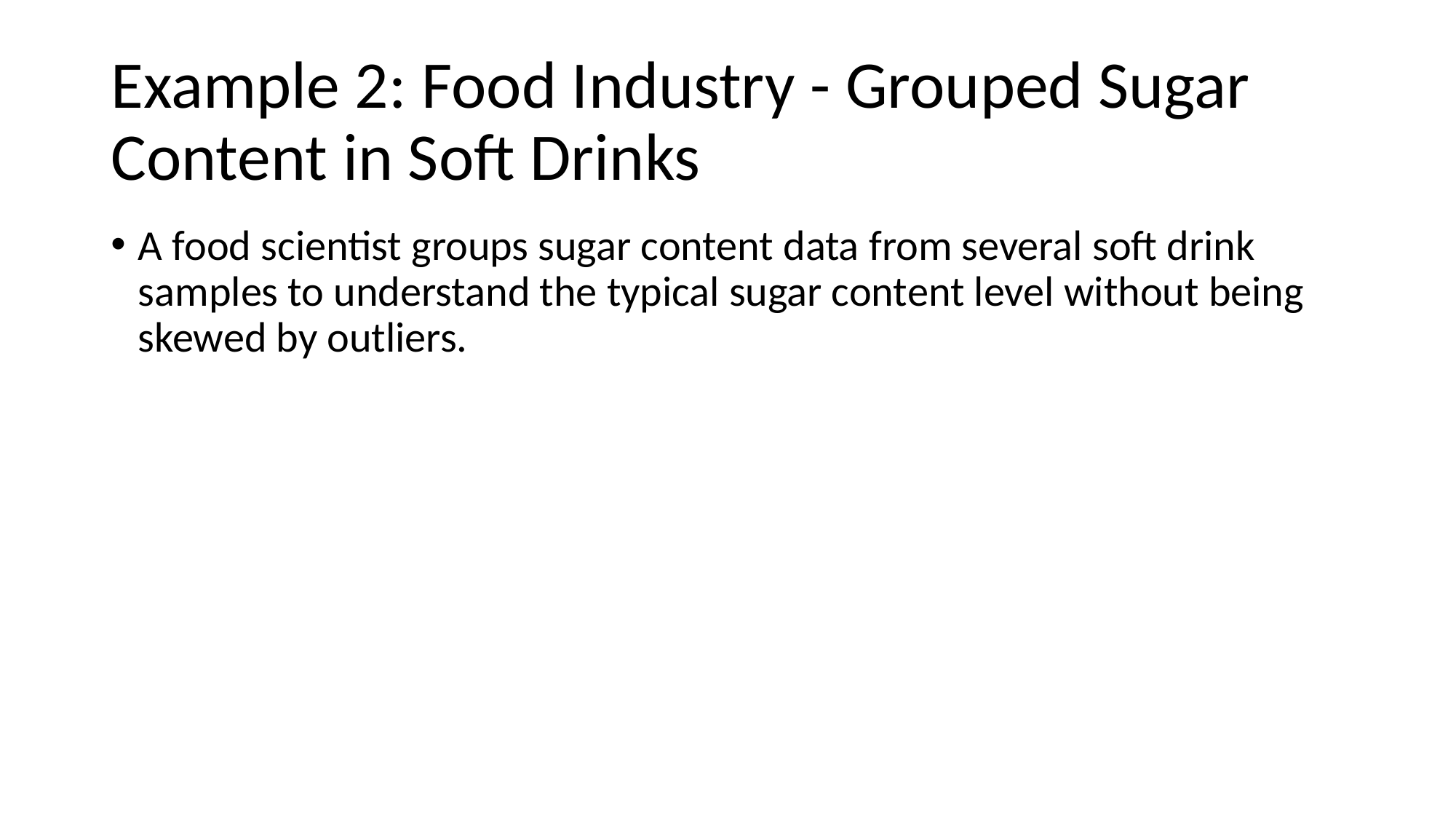

# Example 2: Food Industry - Grouped Sugar Content in Soft Drinks
A food scientist groups sugar content data from several soft drink samples to understand the typical sugar content level without being skewed by outliers.